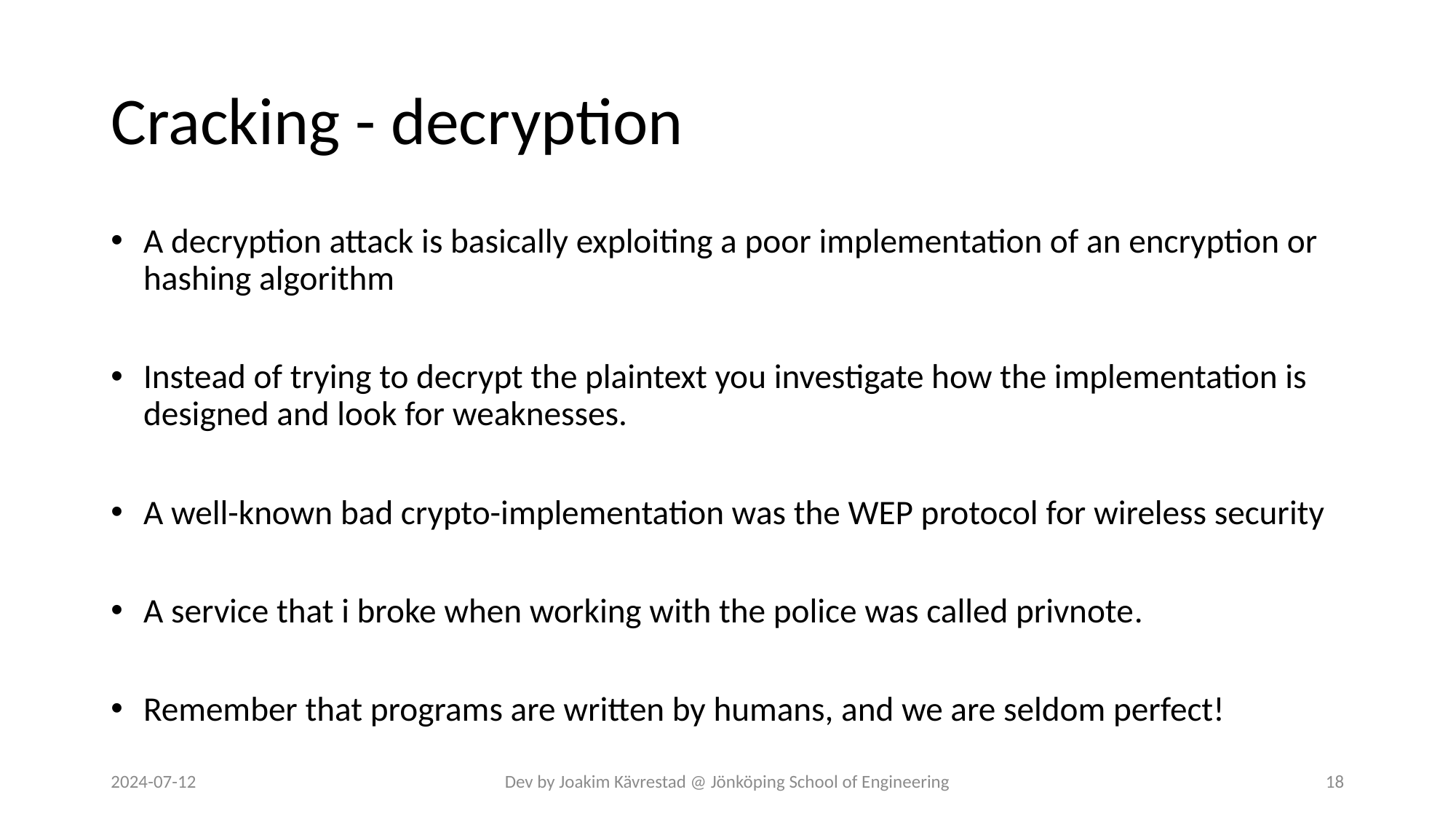

# Cracking - decryption
A decryption attack is basically exploiting a poor implementation of an encryption or hashing algorithm

Instead of trying to decrypt the plaintext you investigate how the implementation is designed and look for weaknesses.

A well-known bad crypto-implementation was the WEP protocol for wireless security

A service that i broke when working with the police was called privnote.

Remember that programs are written by humans, and we are seldom perfect!

2024-07-12
Dev by Joakim Kävrestad @ Jönköping School of Engineering
18